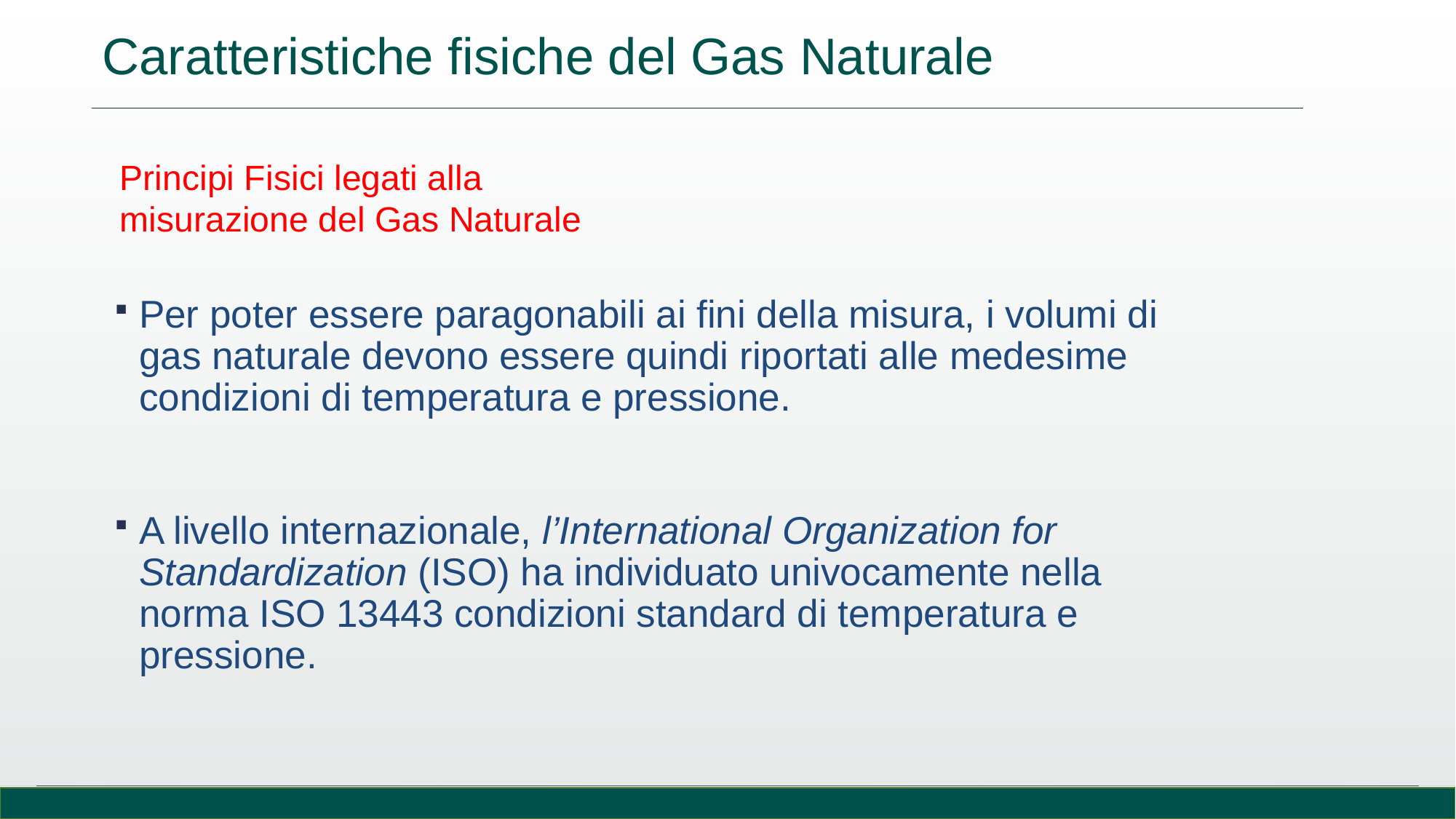

Caratteristiche fisiche del Gas Naturale
Principi Fisici legati alla misurazione del Gas Naturale
Per poter essere paragonabili ai fini della misura, i volumi di gas naturale devono essere quindi riportati alle medesime condizioni di temperatura e pressione.

A livello internazionale, l’International Organization for Standardization (ISO) ha individuato univocamente nella norma ISO 13443 condizioni standard di temperatura e pressione.